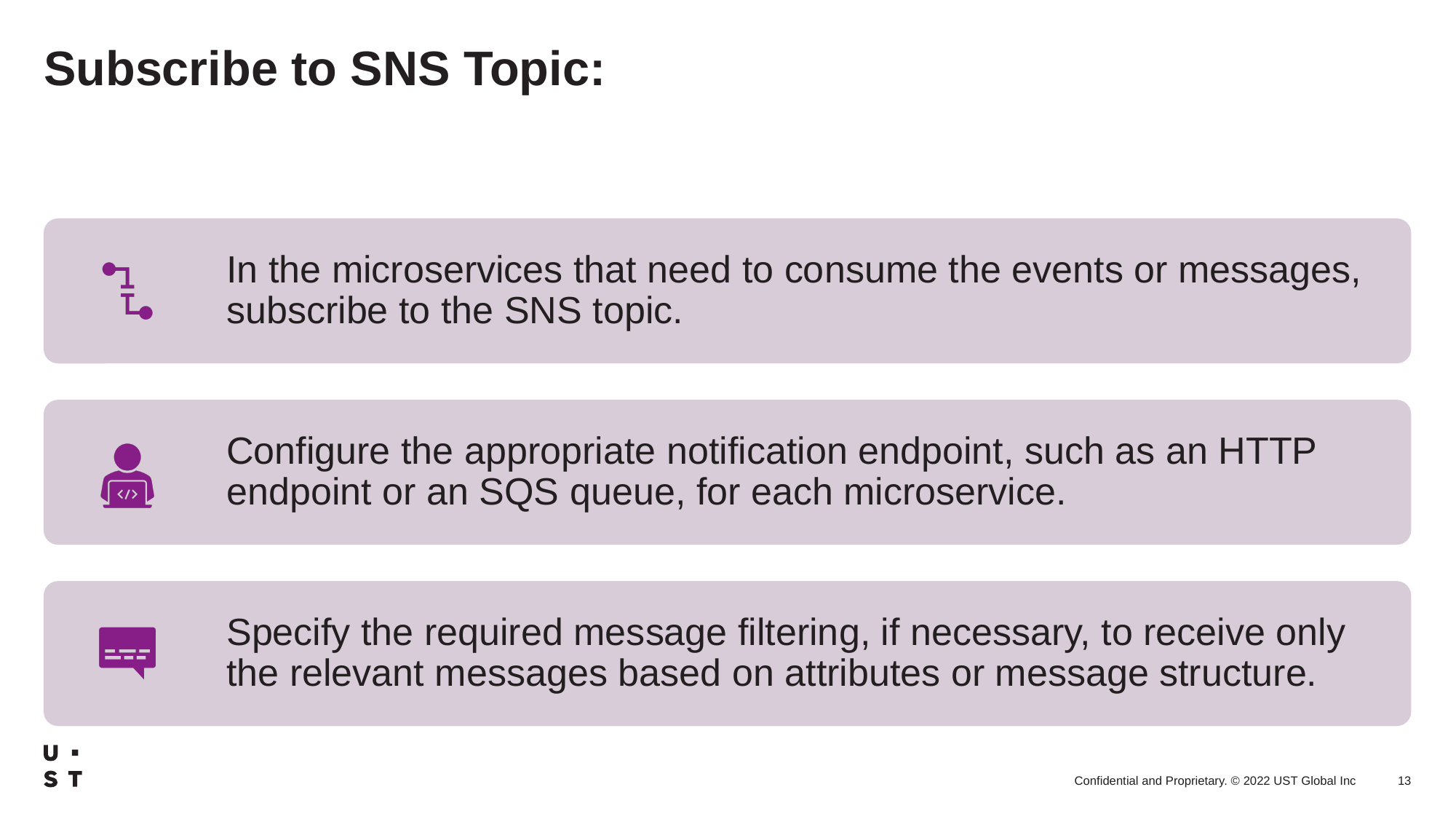

# Subscribe to SNS Topic:
In the microservices that need to consume the events or messages, subscribe to the SNS topic.
Configure the appropriate notification endpoint, such as an HTTP endpoint or an SQS queue, for each microservice.
Specify the required message filtering, if necessary, to receive only the relevant messages based on attributes or message structure.